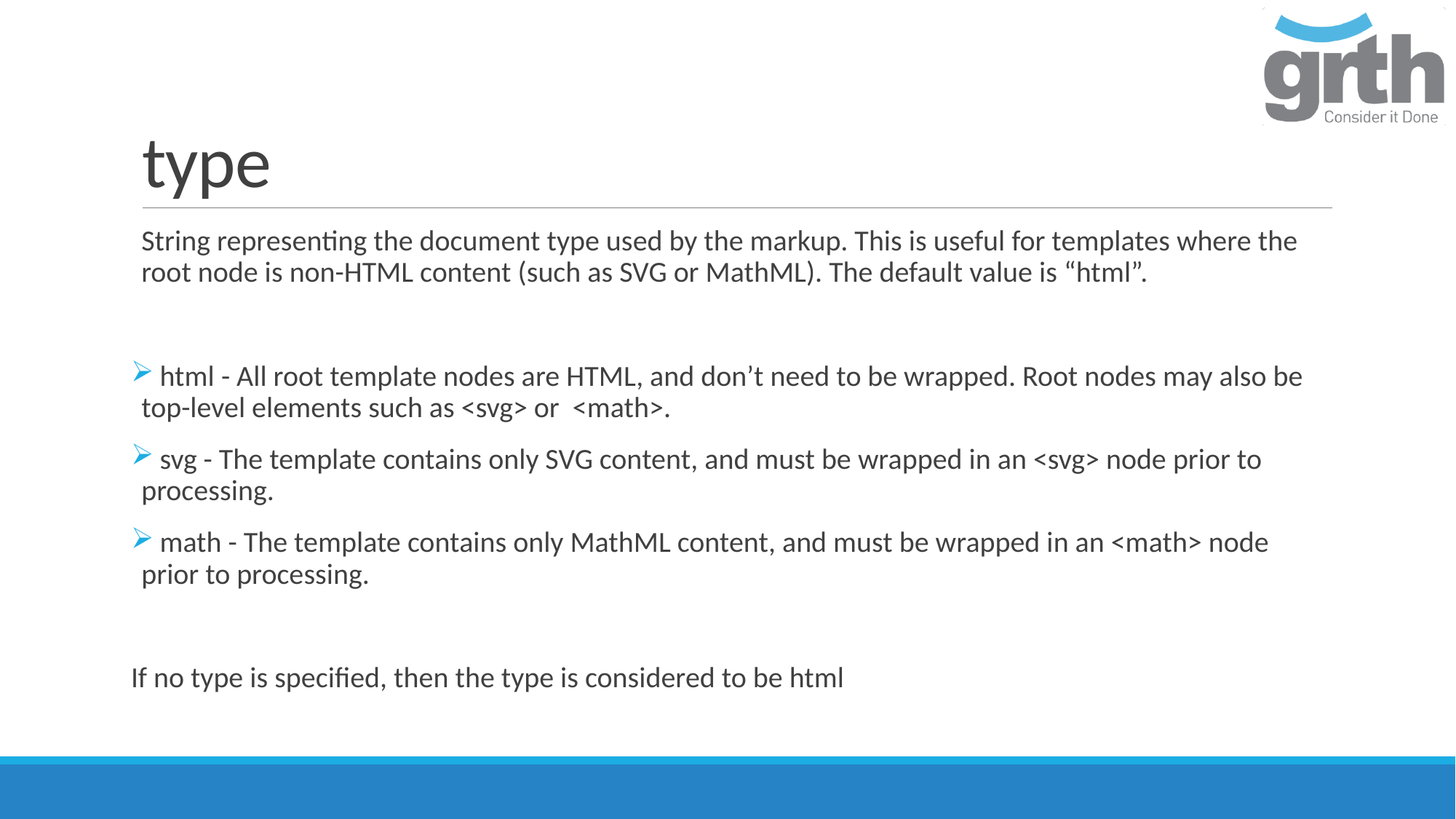

# type
String representing the document type used by the markup. This is useful for templates where the root node is non-HTML content (such as SVG or MathML). The default value is “html”.

 html - All root template nodes are HTML, and don’t need to be wrapped. Root nodes may also be top-level elements such as <svg> or  <math>.
 svg - The template contains only SVG content, and must be wrapped in an <svg> node prior to processing.
 math - The template contains only MathML content, and must be wrapped in an <math> node prior to processing.

If no type is specified, then the type is considered to be html